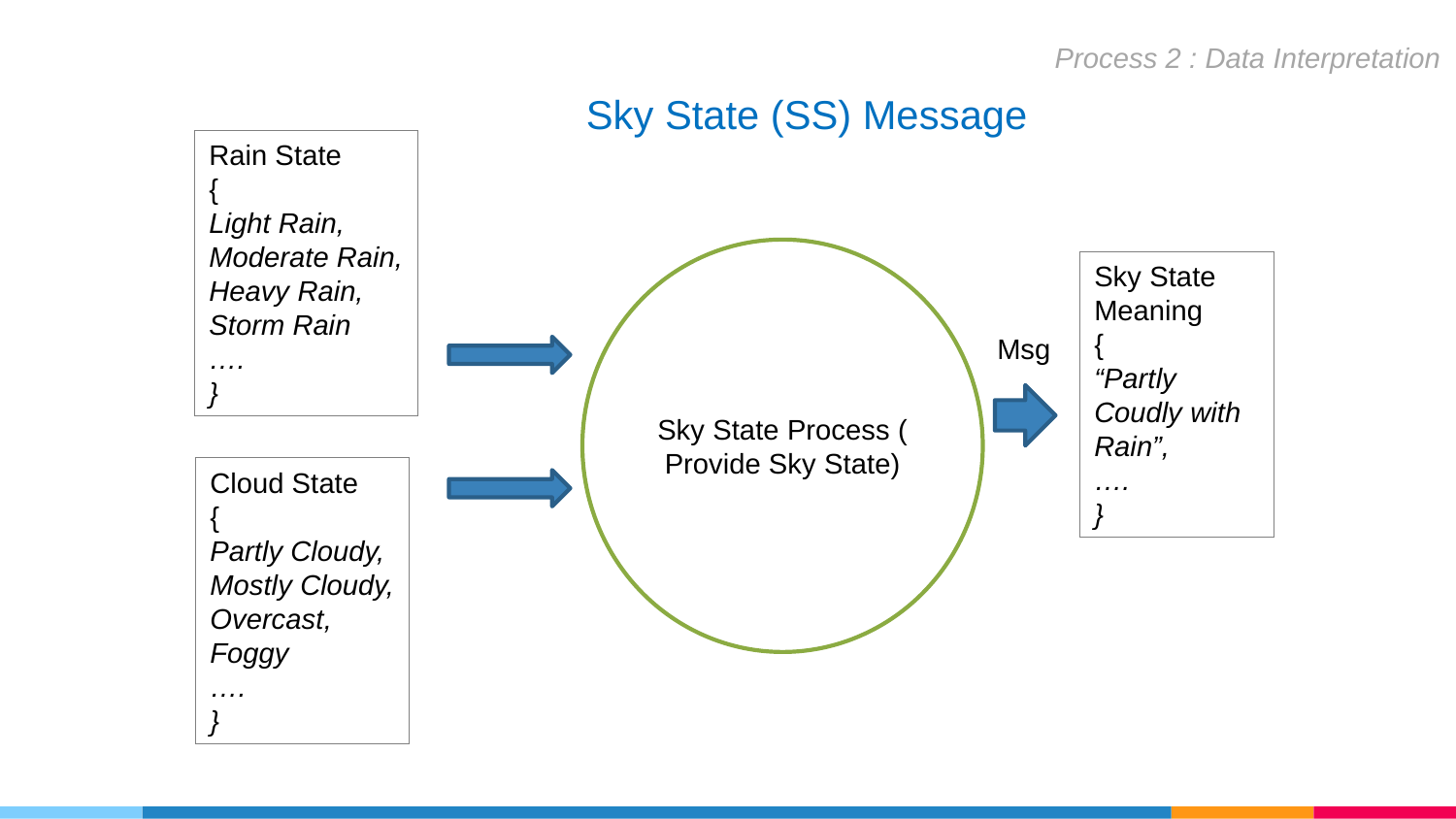

Process 2 : Data Interpretation
Sky State (SS) Message
Rain State
{
Light Rain,
Moderate Rain,
Heavy Rain,
Storm Rain
….
}
Sky State Process ( Provide Sky State)
Sky State Meaning
{
“Partly Coudly with Rain”,
….
}
Msg

Cloud State
{
Partly Cloudy,
Mostly Cloudy,
Overcast,
Foggy
….
}